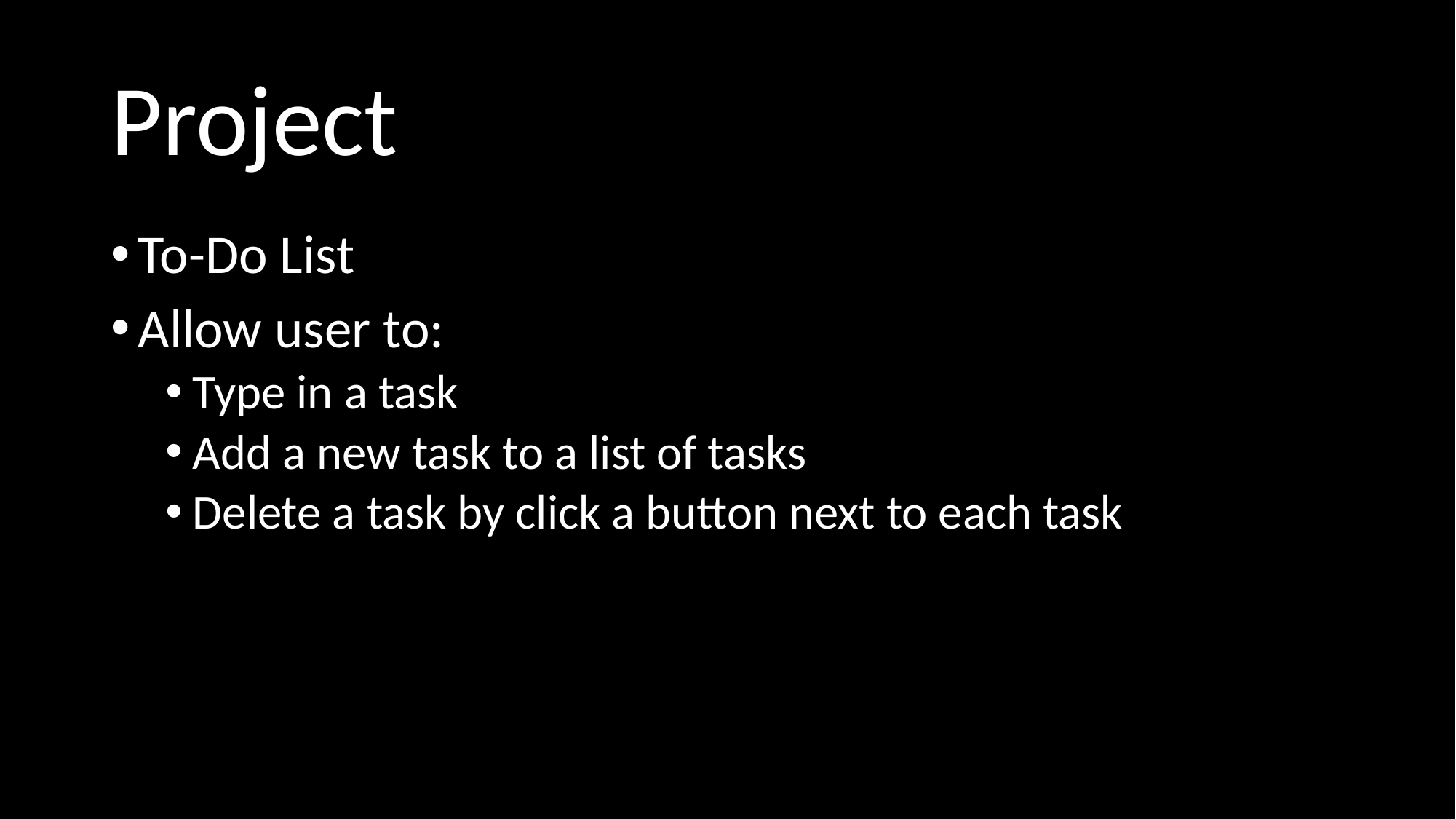

# Project
To-Do List
Allow user to:
Type in a task
Add a new task to a list of tasks
Delete a task by click a button next to each task